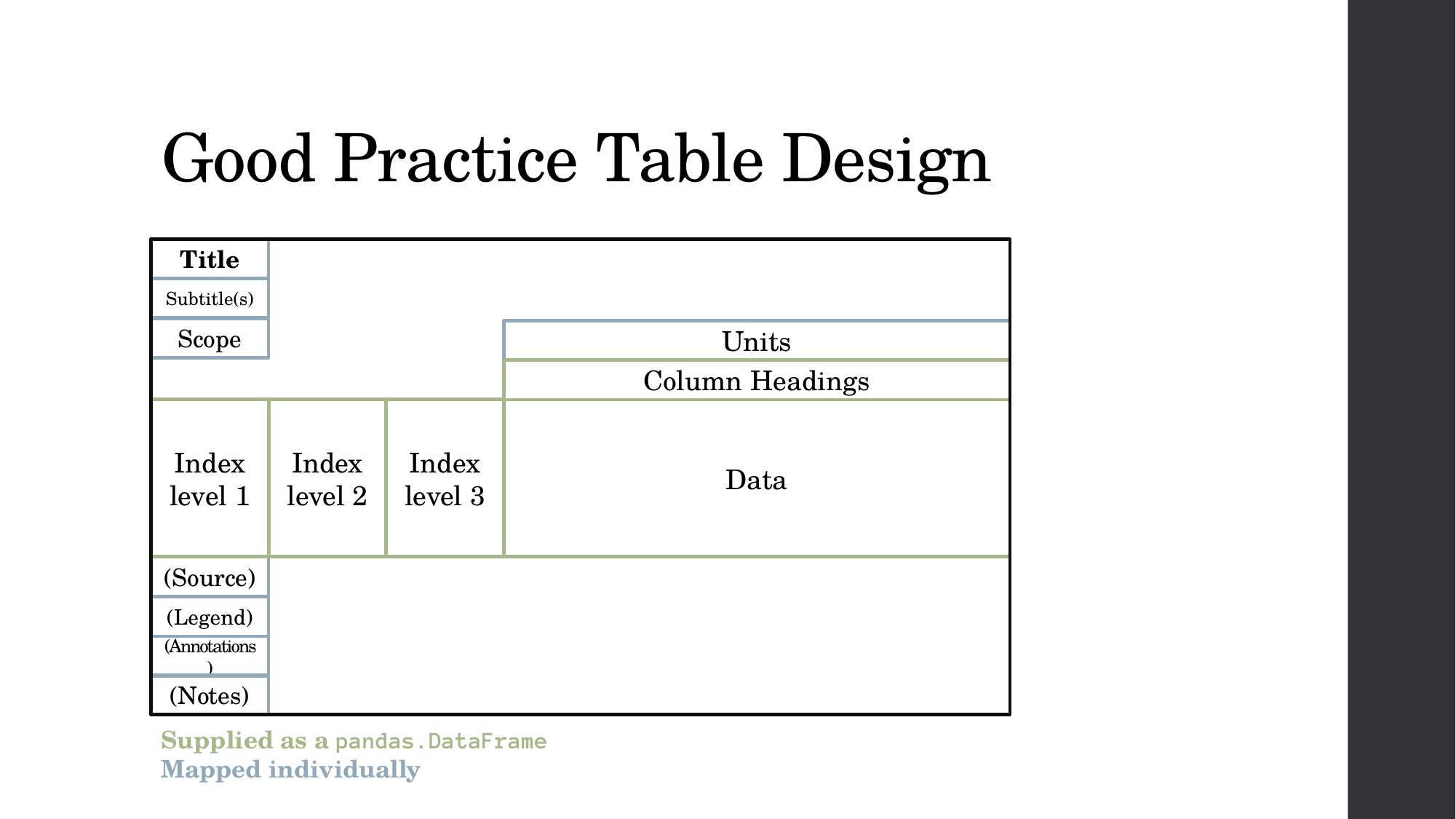

# Good Practice Table Design

Title
Subtitle(s)
Scope
Units
Column Headings
Index level 1
Index level 2
Index level 3
Data
(Source)
(Legend)
(Annotations)
(Notes)
Supplied as a pandas.DataFrame
Mapped individually